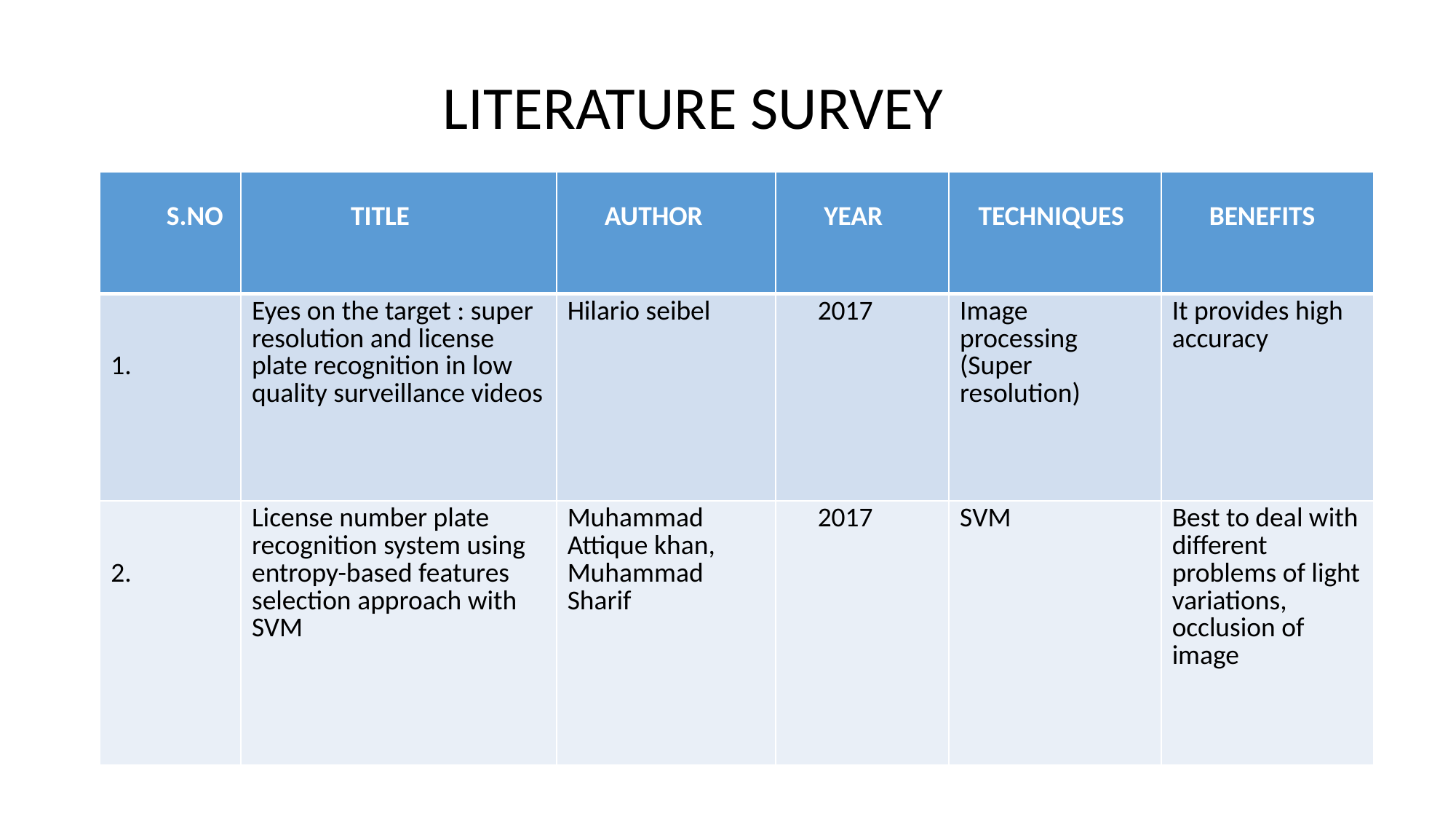

# LITERATURE SURVEY
| S.NO | TITLE | AUTHOR | YEAR | TECHNIQUES | BENEFITS |
| --- | --- | --- | --- | --- | --- |
| 1. | Eyes on the target : super resolution and license plate recognition in low quality surveillance videos | Hilario seibel | 2017 | Image processing (Super resolution) | It provides high accuracy |
| 2. | License number plate recognition system using entropy-based features selection approach with SVM | Muhammad Attique khan, Muhammad Sharif | 2017 | SVM | Best to deal with different problems of light variations, occlusion of image |